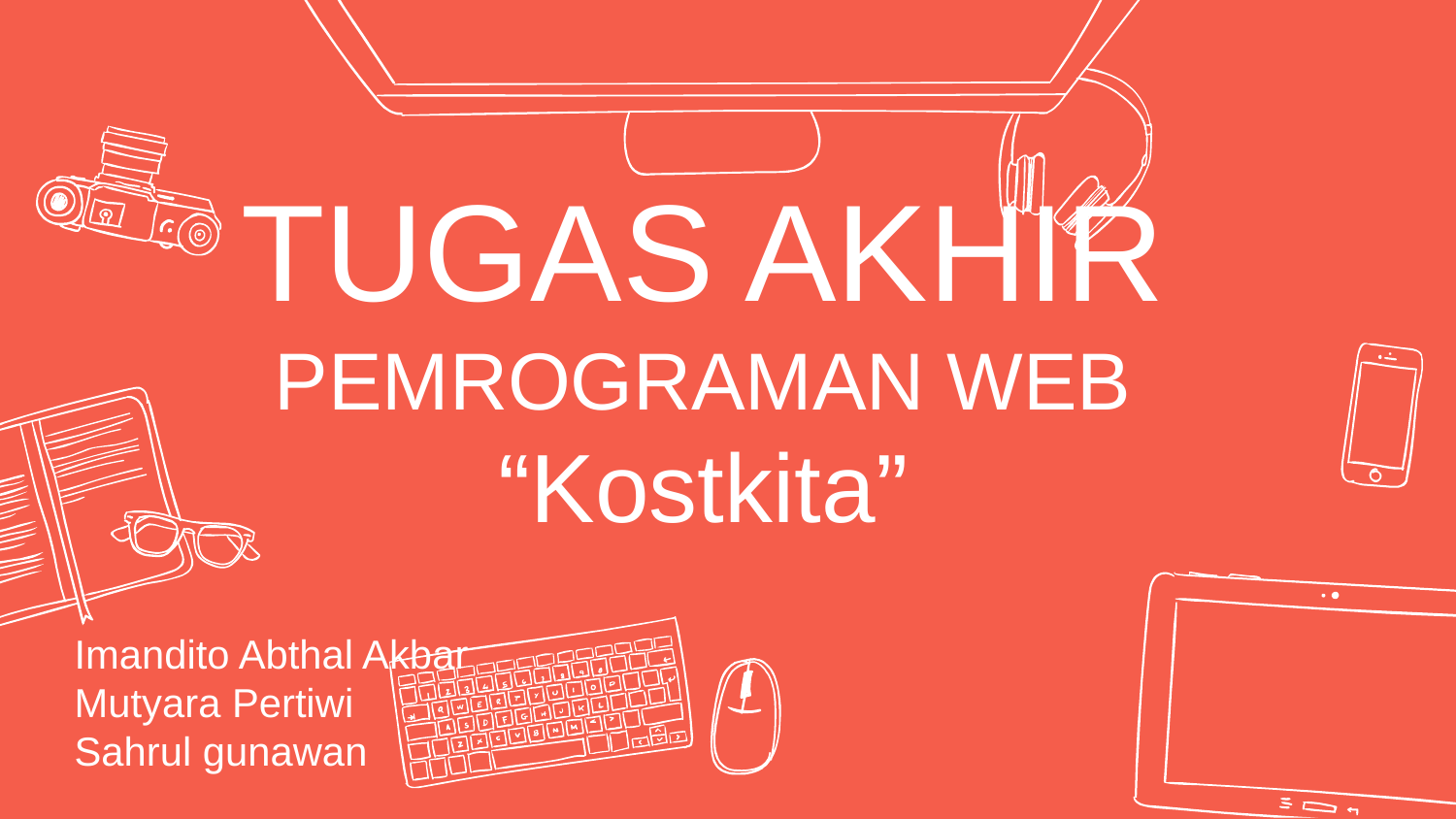

# TUGAS AKHIR PEMROGRAMAN WEB “Kostkita”
Imandito Abthal Akbar
Mutyara Pertiwi
Sahrul gunawan